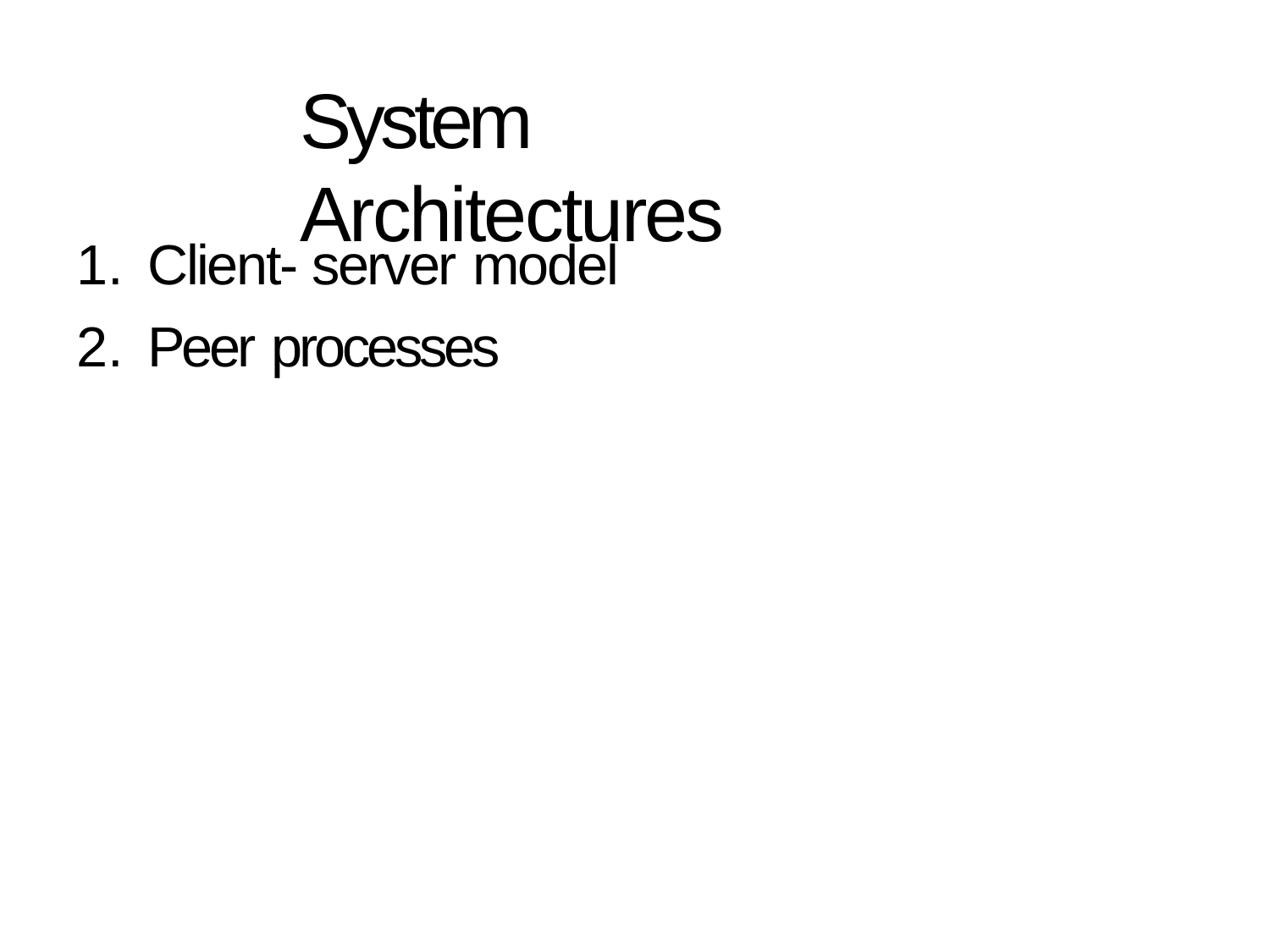

# System Architectures
Client- server model
Peer processes